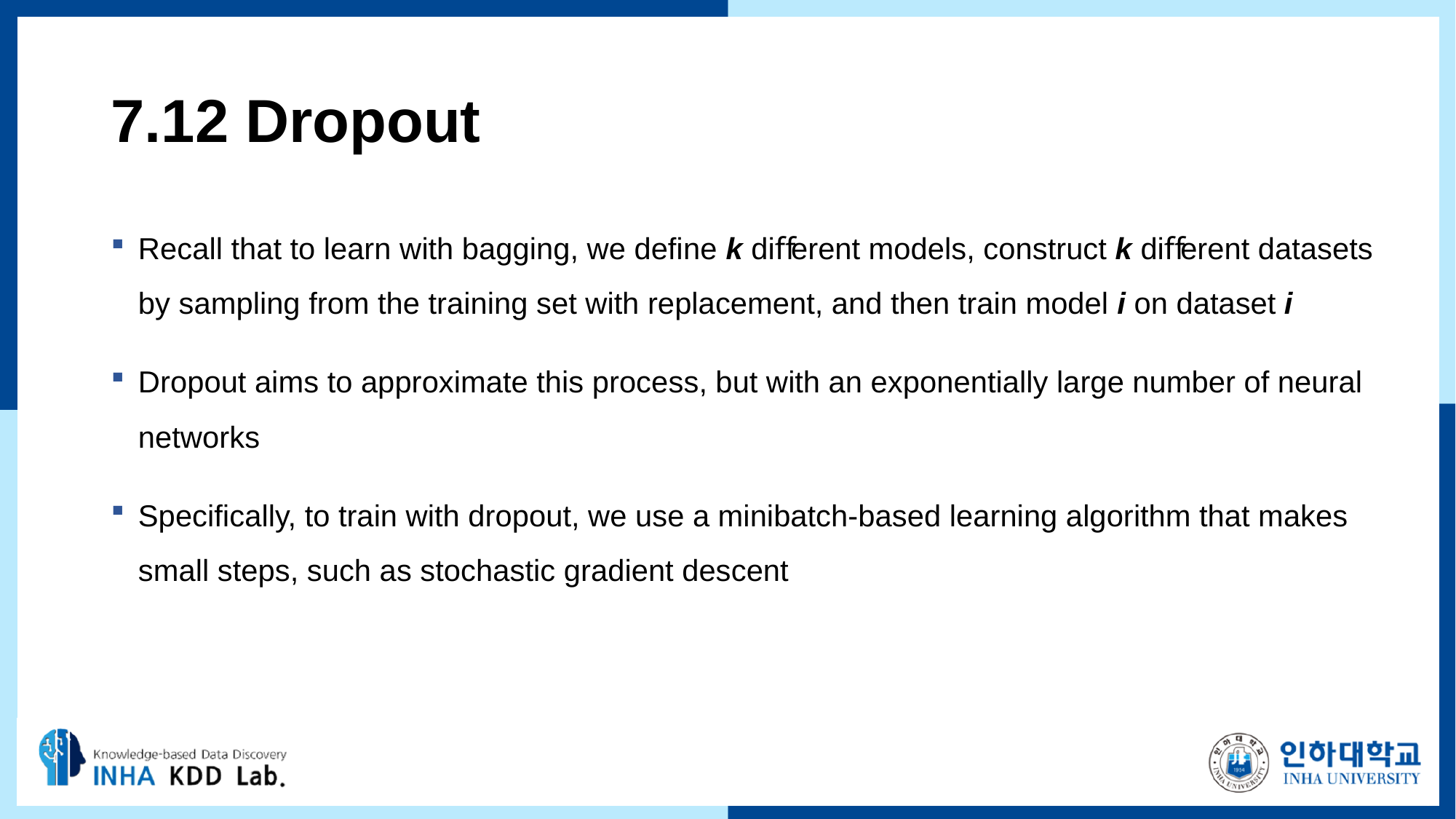

# 7.12 Dropout
Recall that to learn with bagging, we deﬁne k diﬀerent models, construct k diﬀerent datasets by sampling from the training set with replacement, and then train model i on dataset i
Dropout aims to approximate this process, but with an exponentially large number of neural networks
Speciﬁcally, to train with dropout, we use a minibatch-based learning algorithm that makes small steps, such as stochastic gradient descent